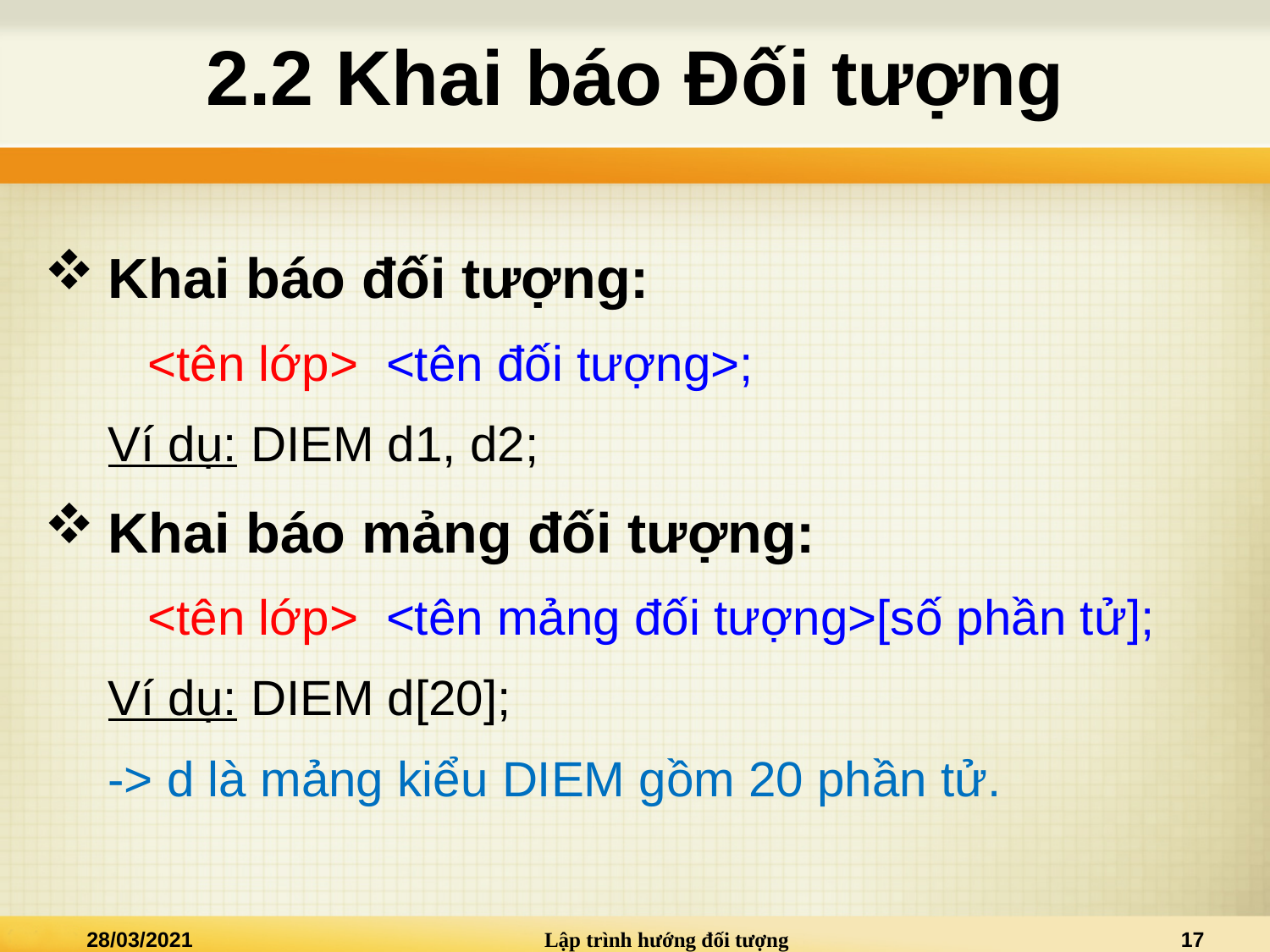

# 2.2 Khai báo Đối tượng
Khai báo đối tượng:
	<tên lớp>  <tên đối tượng>;
Ví dụ: DIEM d1, d2;
Khai báo mảng đối tượng:
	<tên lớp>  <tên mảng đối tượng>[số phần tử];
Ví dụ: DIEM d[20];
-> d là mảng kiểu DIEM gồm 20 phần tử.
28/03/2021
Lập trình hướng đối tượng
17